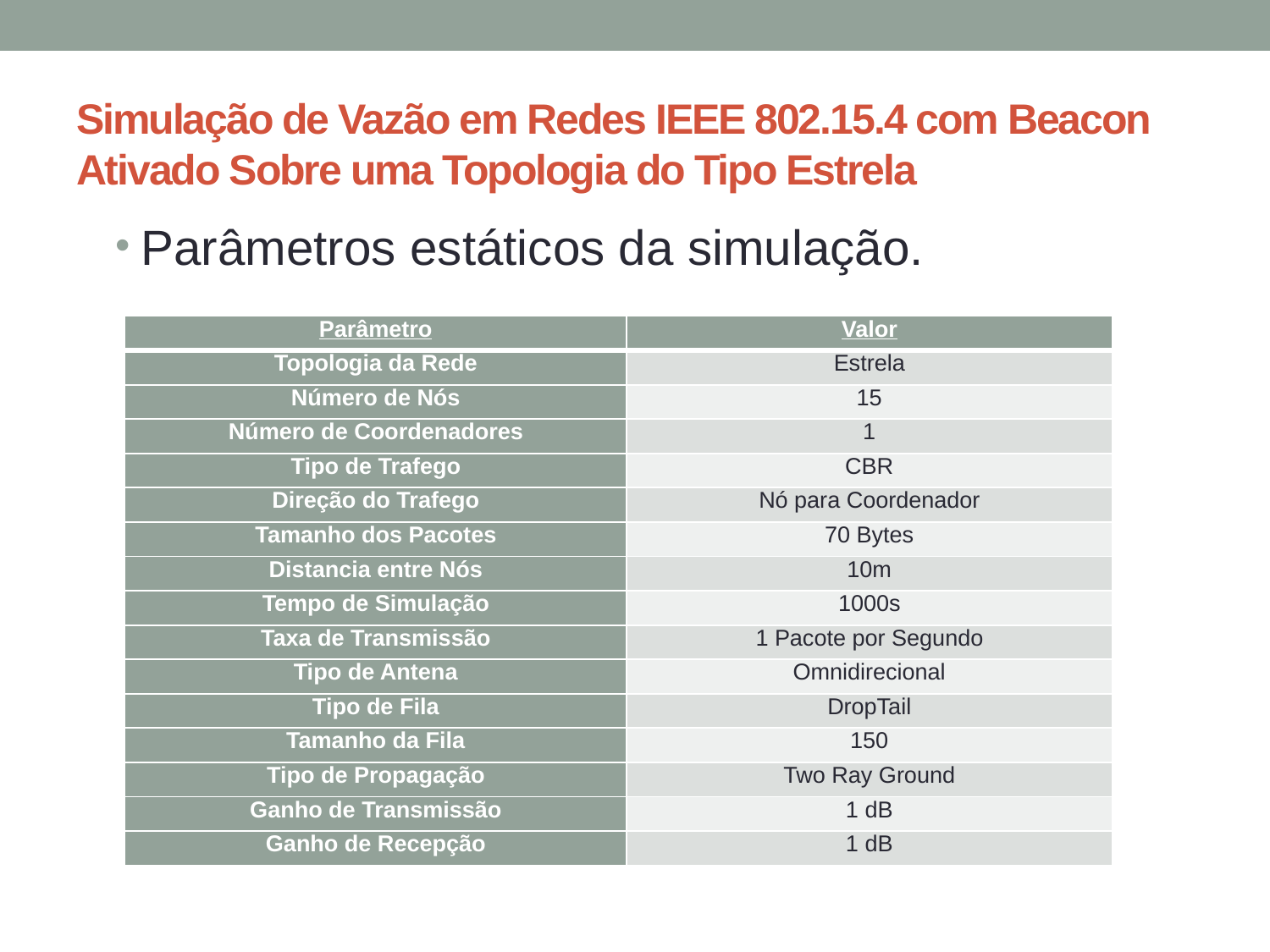

# Simulação de Vazão em Redes IEEE 802.15.4 com Beacon Ativado Sobre uma Topologia do Tipo Estrela
Parâmetros estáticos da simulação.

| Parâmetro | Valor |
| --- | --- |
| Topologia da Rede | Estrela |
| Número de Nós | 15 |
| Número de Coordenadores | 1 |
| Tipo de Trafego | CBR |
| Direção do Trafego | Nó para Coordenador |
| Tamanho dos Pacotes | 70 Bytes |
| Distancia entre Nós | 10m |
| Tempo de Simulação | 1000s |
| Taxa de Transmissão | 1 Pacote por Segundo |
| Tipo de Antena | Omnidirecional |
| Tipo de Fila | DropTail |
| Tamanho da Fila | 150 |
| Tipo de Propagação | Two Ray Ground |
| Ganho de Transmissão | 1 dB |
| Ganho de Recepção | 1 dB |